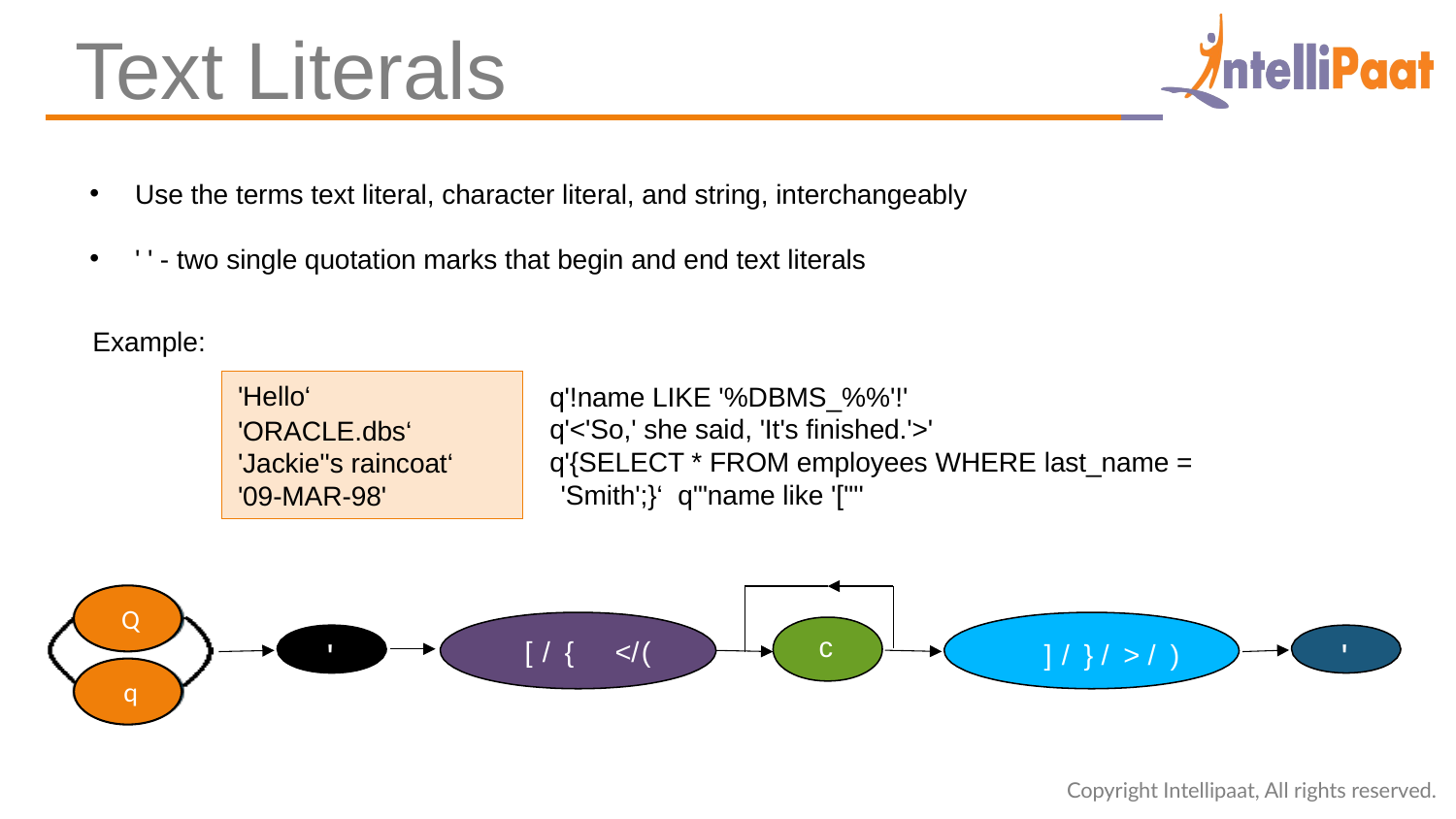

Text Literals
Use the terms text literal, character literal, and string, interchangeably
' ' - two single quotation marks that begin and end text literals
Example:
'Hello‘
'ORACLE.dbs‘
'Jackie''s raincoat‘
'09-MAR-98'
q'!name LIKE '%DBMS_%%'!'
q'<'So,' she said, 'It's finished.'>'
q'{SELECT * FROM employees WHERE last_name = 'Smith';}‘  q'"name like '['"'
 Q

c
'
'
[ / {       </(
] / } / > / )
 q